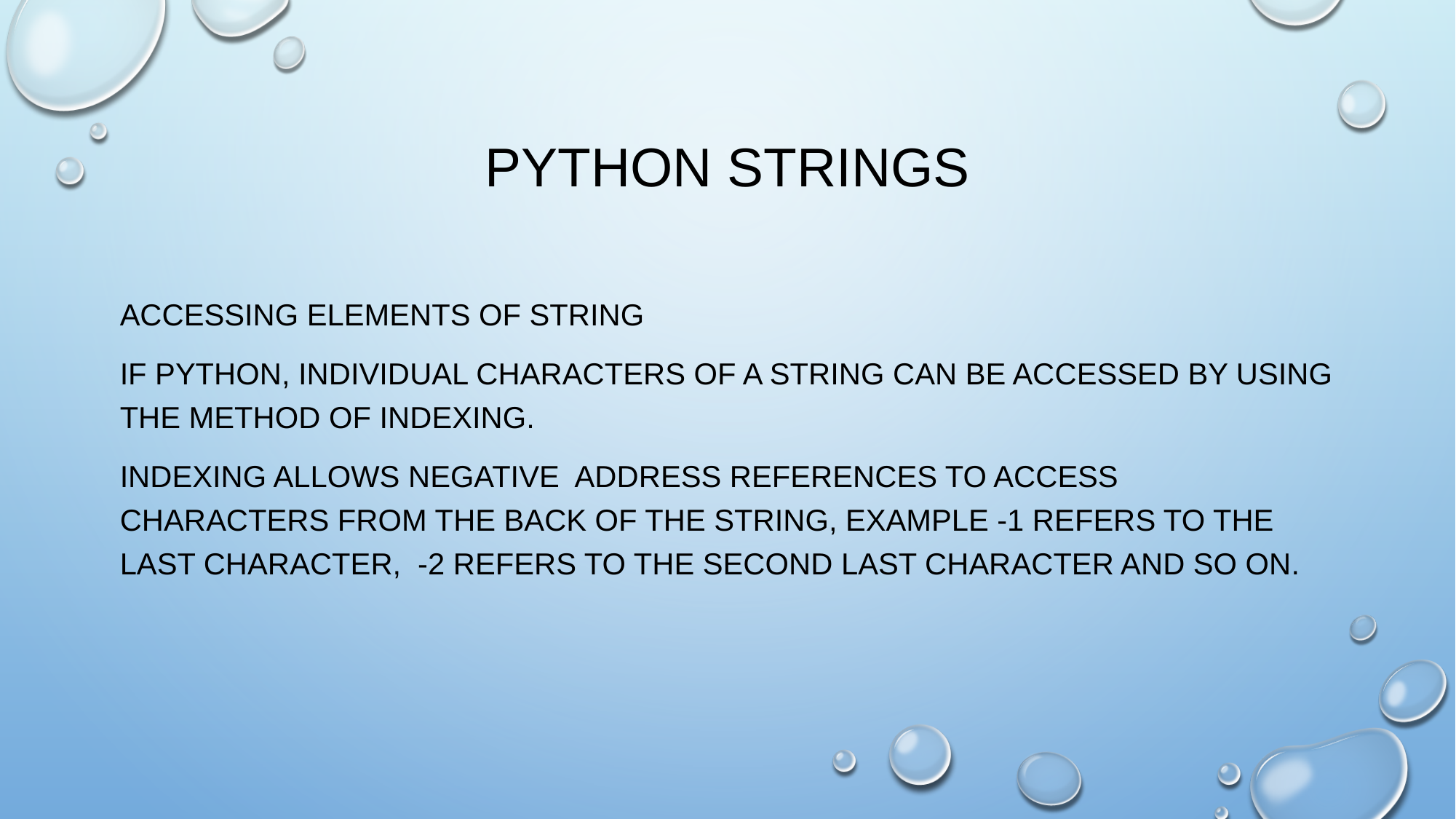

# Python strings
Accessing elements of string
If python, individual characters of a string can be accessed by using the method of indexing.
Indexing allows negative  address references to access characters from the back of the string, example -1 refers to the last character,  -2 refers to the second last character and so on.